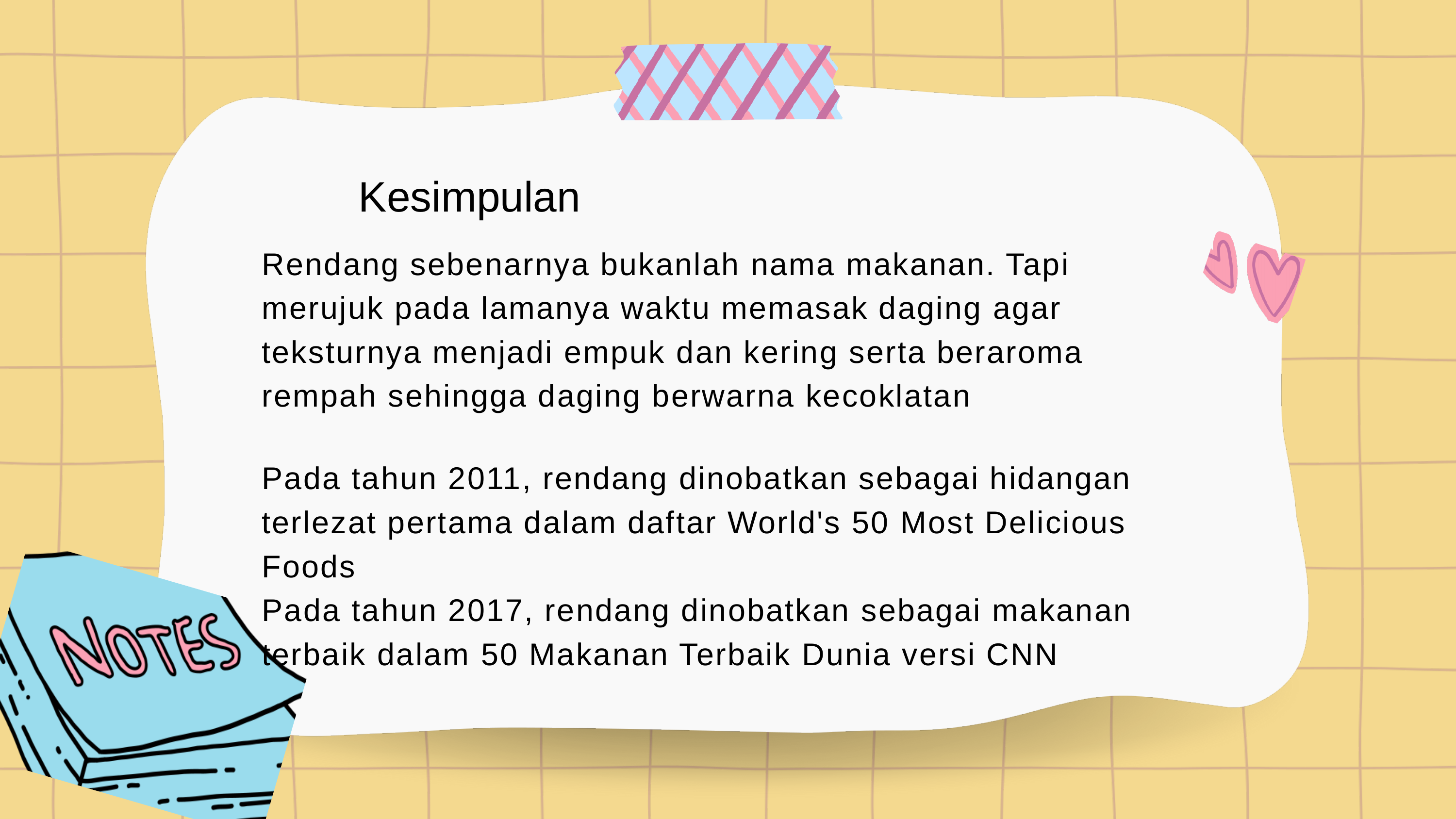

Kesimpulan
Rendang sebenarnya bukanlah nama makanan. Tapi merujuk pada lamanya waktu memasak daging agar teksturnya menjadi empuk dan kering serta beraroma rempah sehingga daging berwarna kecoklatan

Pada tahun 2011, rendang dinobatkan sebagai hidangan terlezat pertama dalam daftar World's 50 Most Delicious Foods
Pada tahun 2017, rendang dinobatkan sebagai makanan terbaik dalam 50 Makanan Terbaik Dunia versi CNN